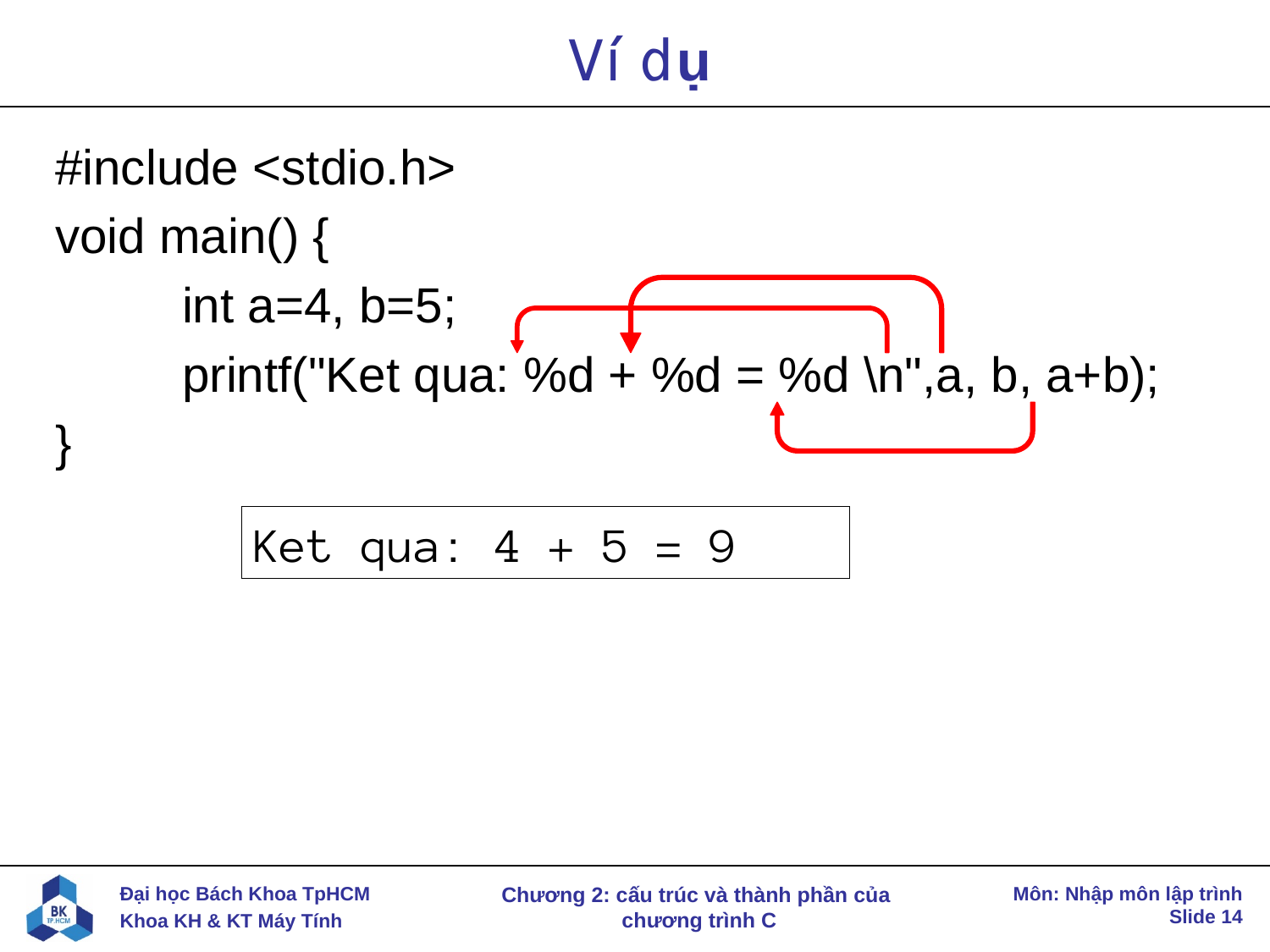

# Ví dụ
#include <stdio.h>
void main() {
	int a=4, b=5;
	printf("Ket qua: %d + %d = %d \n",a, b, a+b);
}

Ket qua: 4 + 5 = 9